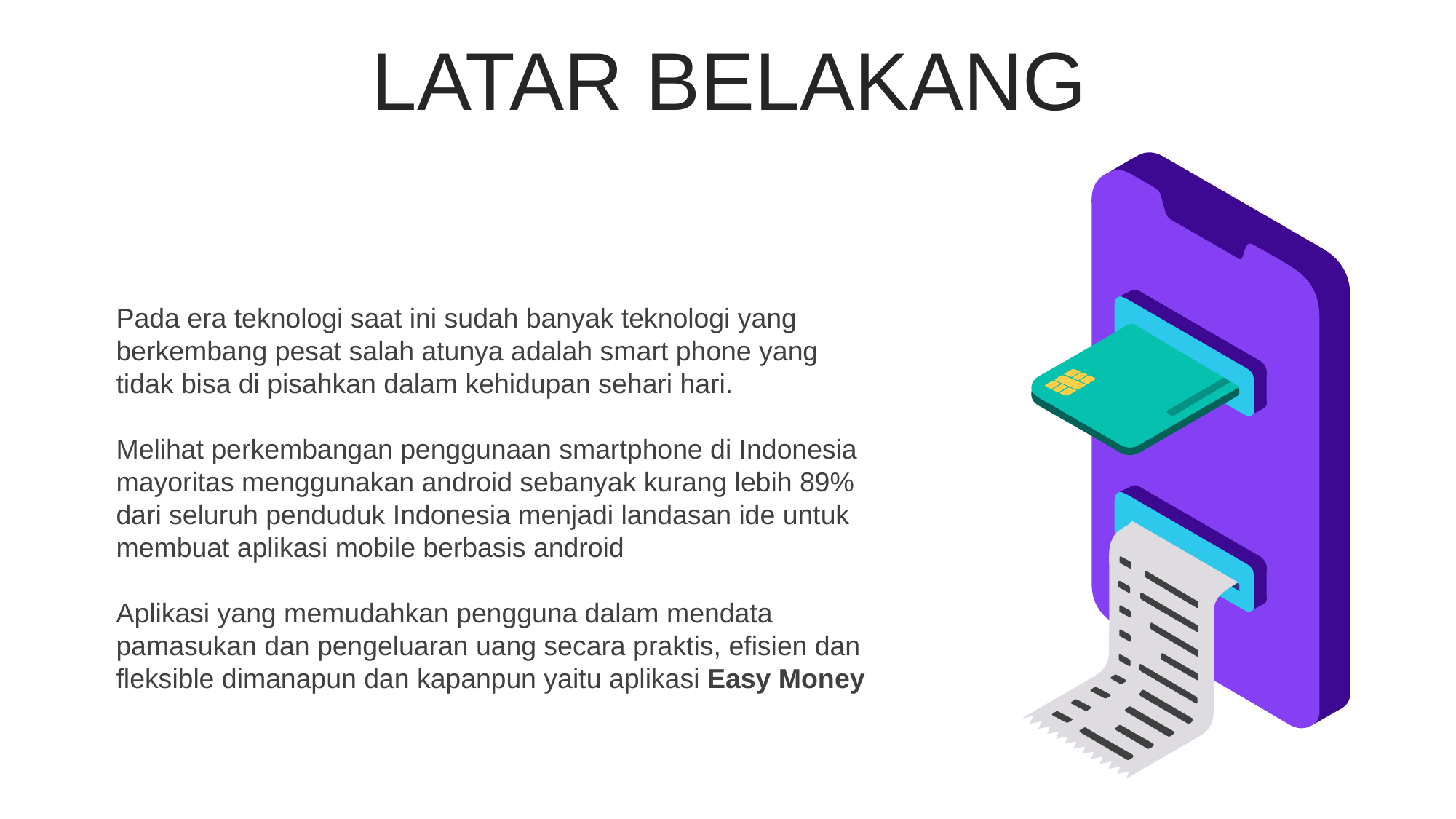

LATAR BELAKANG

Pada era teknologi saat ini sudah banyak teknologi yang berkembang pesat salah atunya adalah smart phone yang tidak bisa di pisahkan dalam kehidupan sehari hari.

Melihat perkembangan penggunaan smartphone di Indonesia mayoritas menggunakan android sebanyak kurang lebih 89% dari seluruh penduduk Indonesia menjadi landasan ide untuk membuat aplikasi mobile berbasis android

Aplikasi yang memudahkan pengguna dalam mendata pamasukan dan pengeluaran uang secara praktis, efisien dan fleksible dimanapun dan kapanpun yaitu aplikasi Easy Money